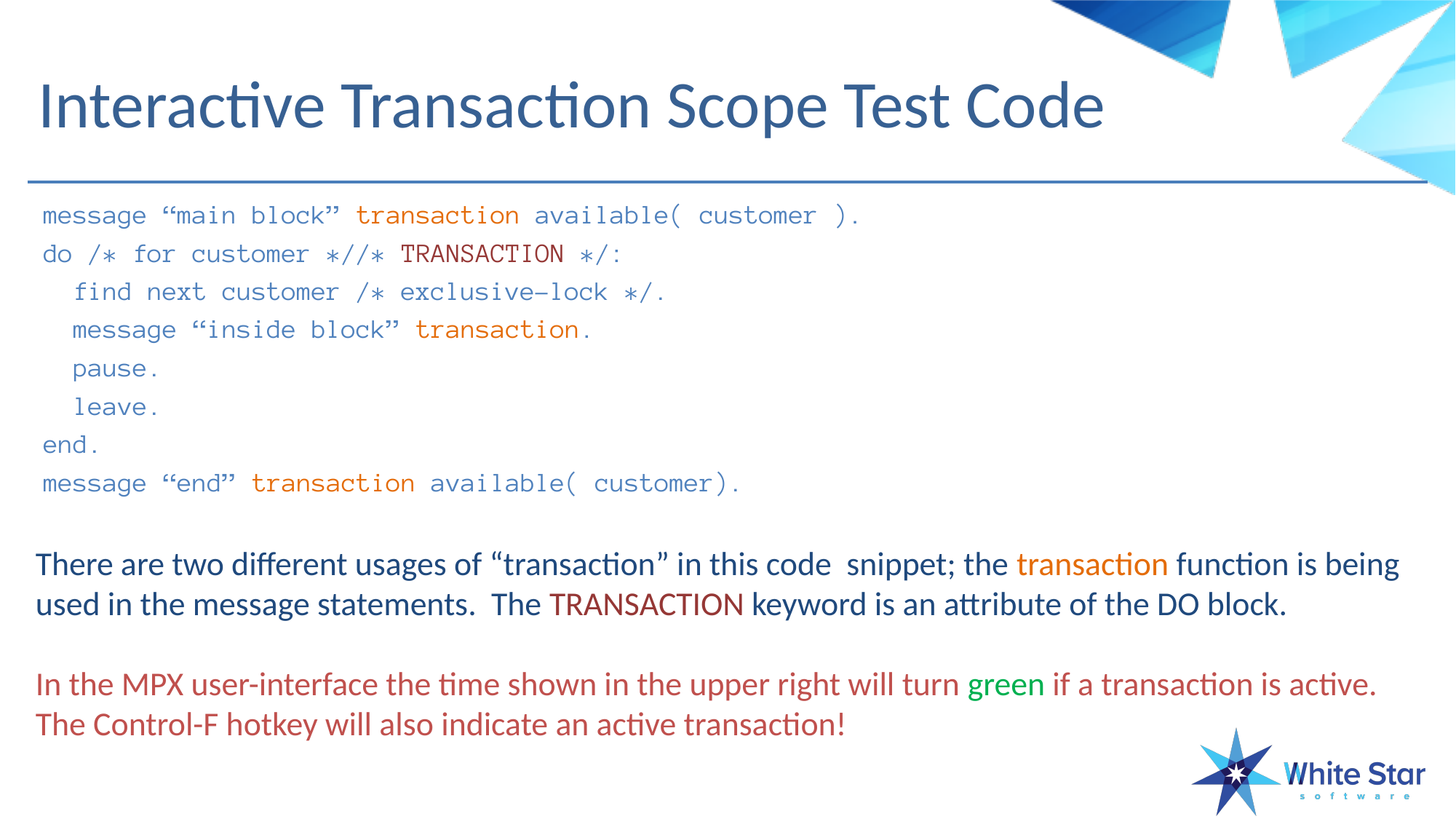

# Interactive Transaction Scope Test Code
message “main block” transaction available( customer ).
do /* for customer *//* TRANSACTION */:
  find next customer /* exclusive-lock */.
  message “inside block” transaction.
  pause.
  leave.
end.
message “end” transaction available( customer).
There are two different usages of “transaction” in this code  snippet; the transaction function is being used in the message statements.  The TRANSACTION keyword is an attribute of the DO block.

In the MPX user-interface the time shown in the upper right will turn green if a transaction is active.
The Control-F hotkey will also indicate an active transaction!